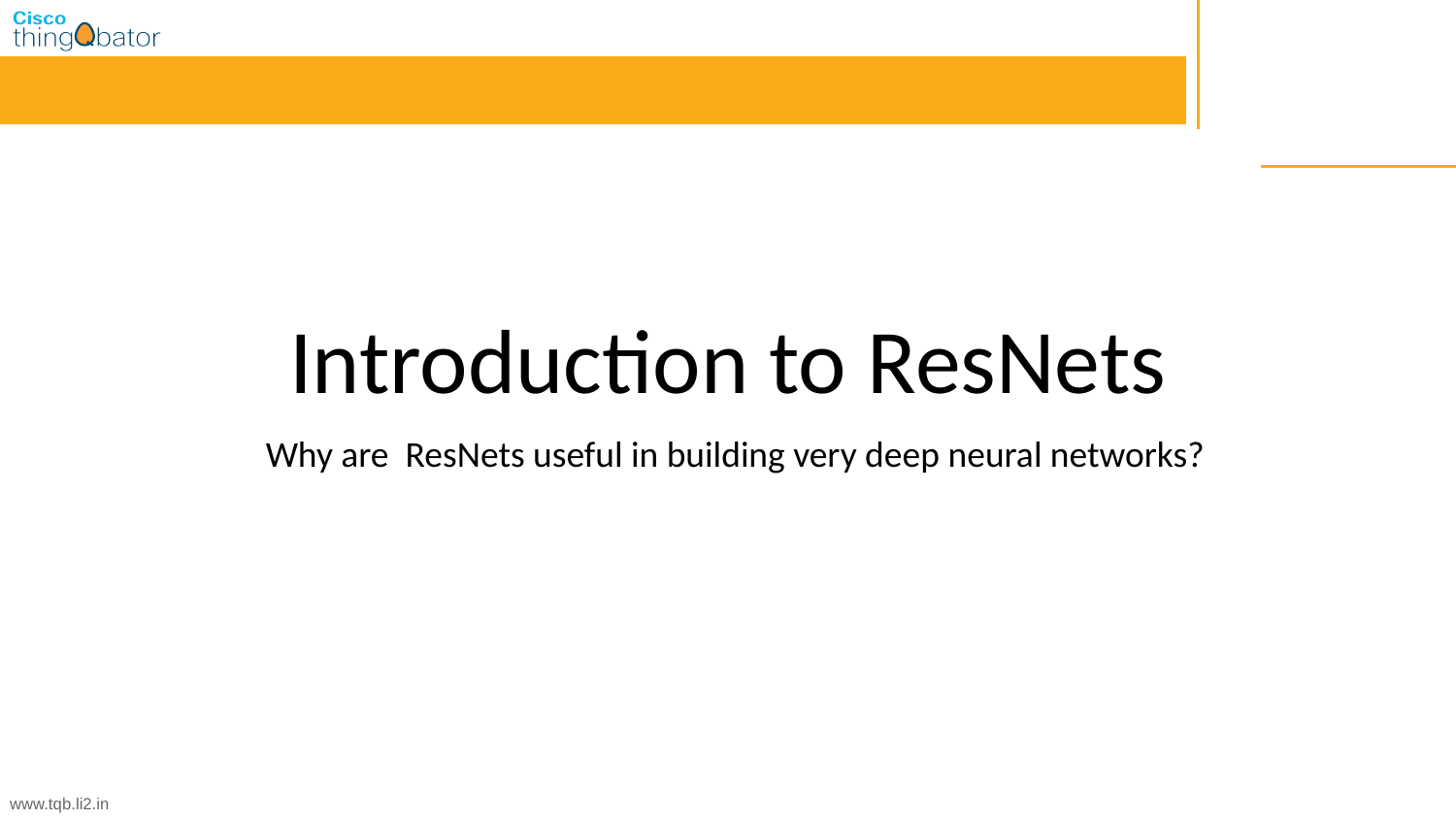

# Introduction to ResNets
Why are  ResNets useful in building very deep neural networks?